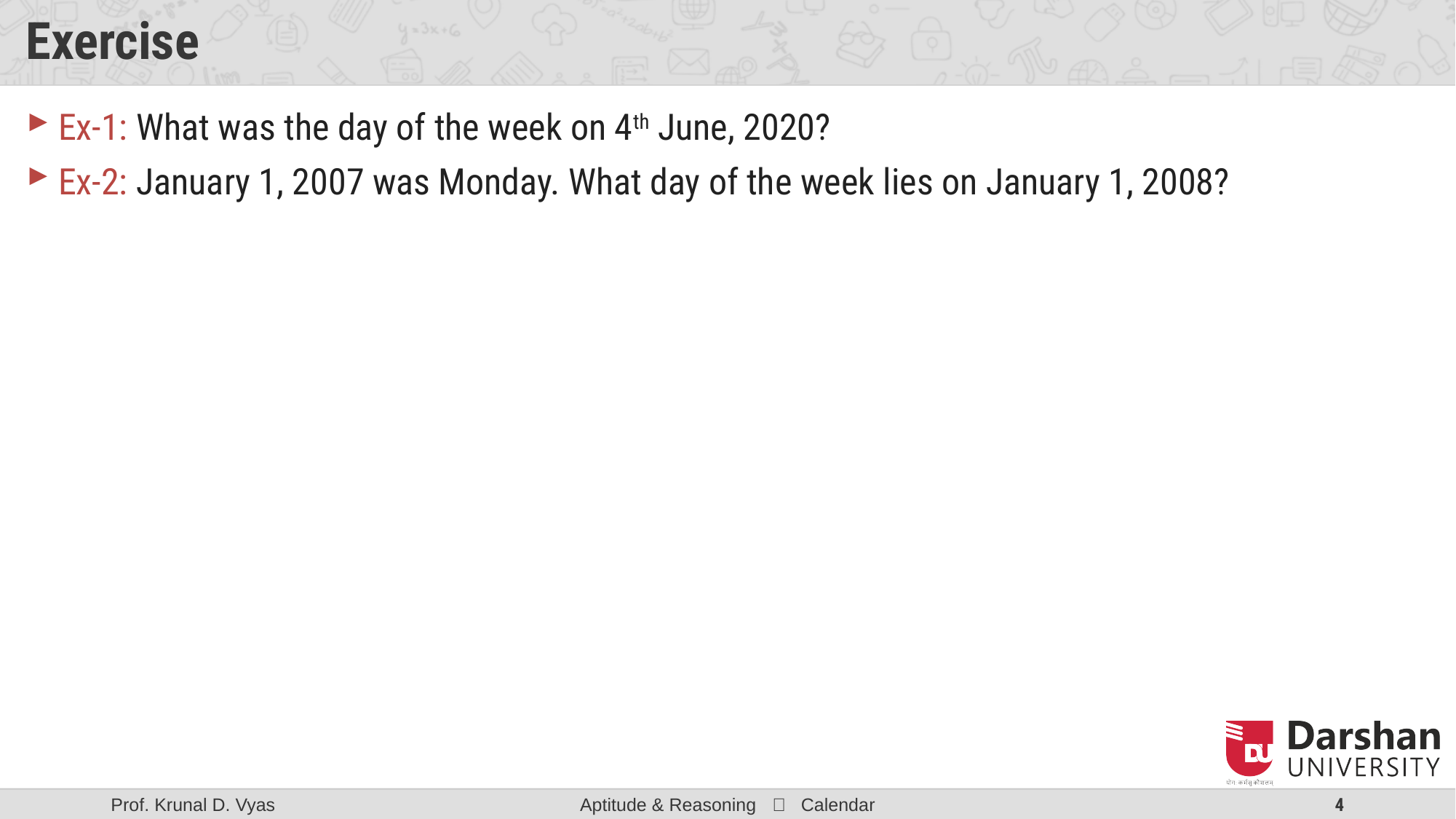

# Exercise
Ex-1: What was the day of the week on 4th June, 2020?
Ex-2: January 1, 2007 was Monday. What day of the week lies on January 1, 2008?